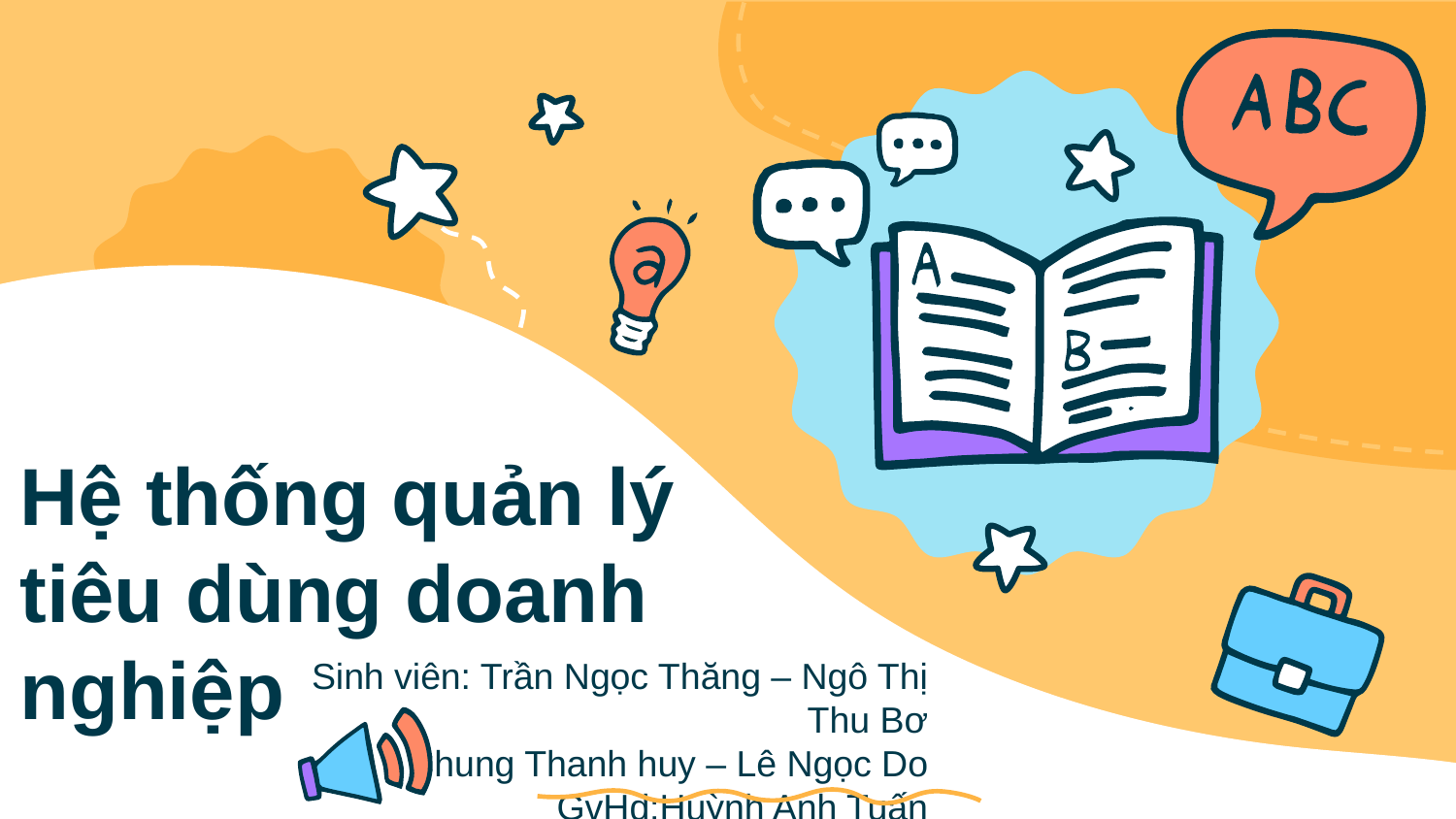

# Hệ thống quản lý tiêu dùng doanh nghiệp

Sinh viên: Trần Ngọc Thăng – Ngô Thị Thu Bơ
	Chung Thanh huy – Lê Ngọc Do
GvHd:Huỳnh Anh Tuấn